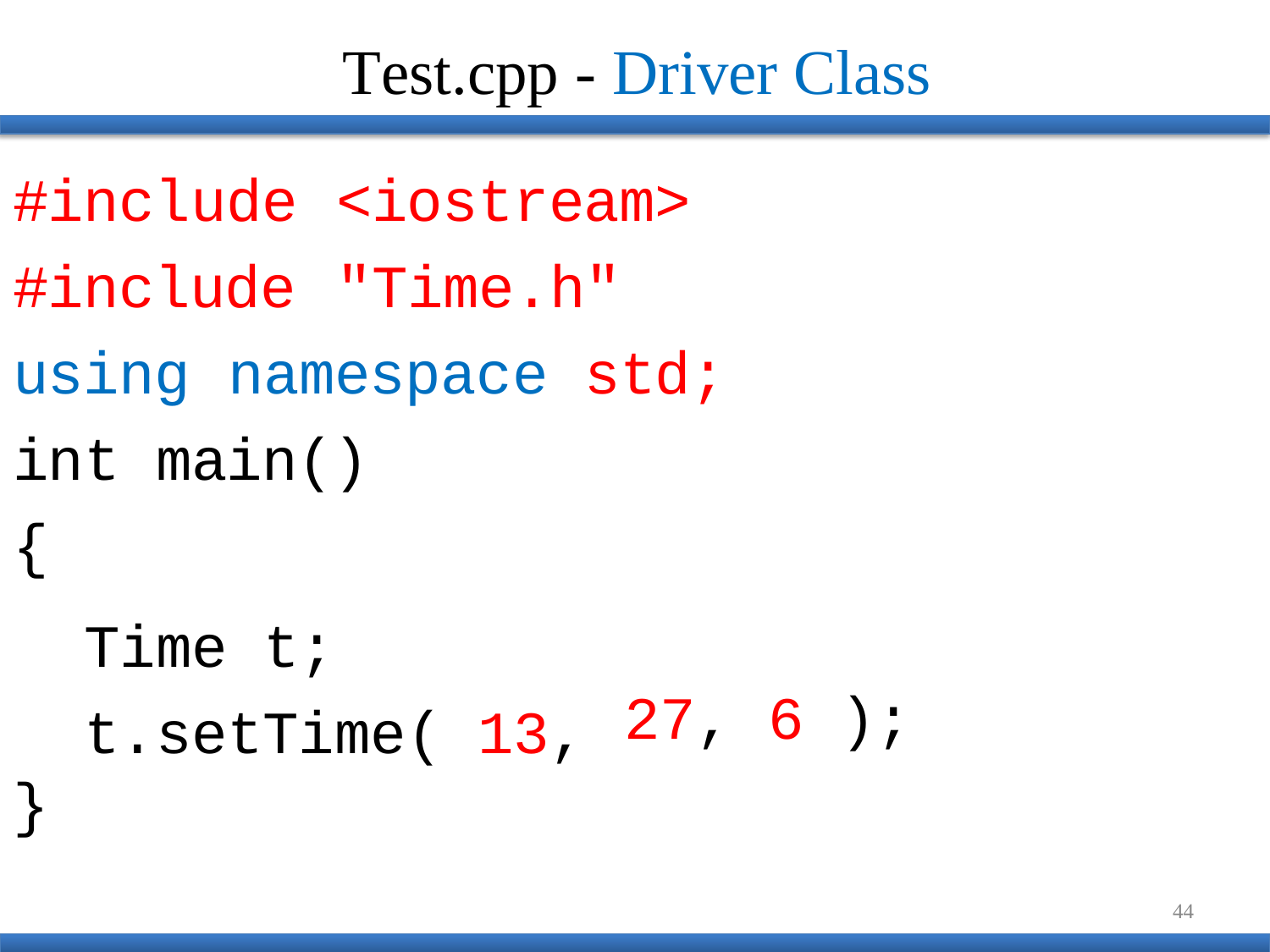

# Test.cpp - Driver Class

#include
#include
<iostream>
"Time.h"
using
namespace std;
int main()
{
Time t; t.setTime( 13,
27, 6 );
}
44